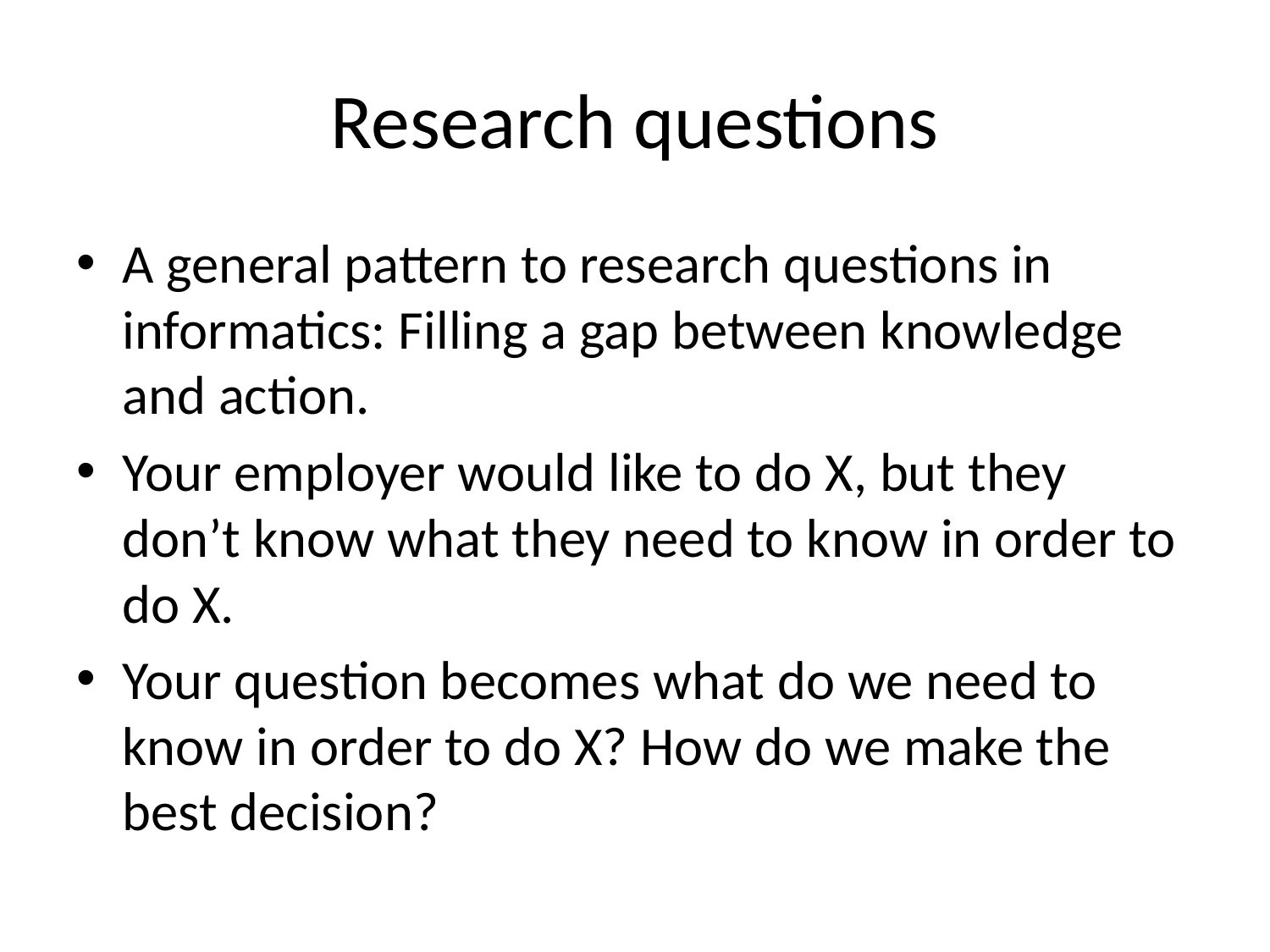

# Research questions
A general pattern to research questions in informatics: Filling a gap between knowledge and action.
Your employer would like to do X, but they don’t know what they need to know in order to do X.
Your question becomes what do we need to know in order to do X? How do we make the best decision?